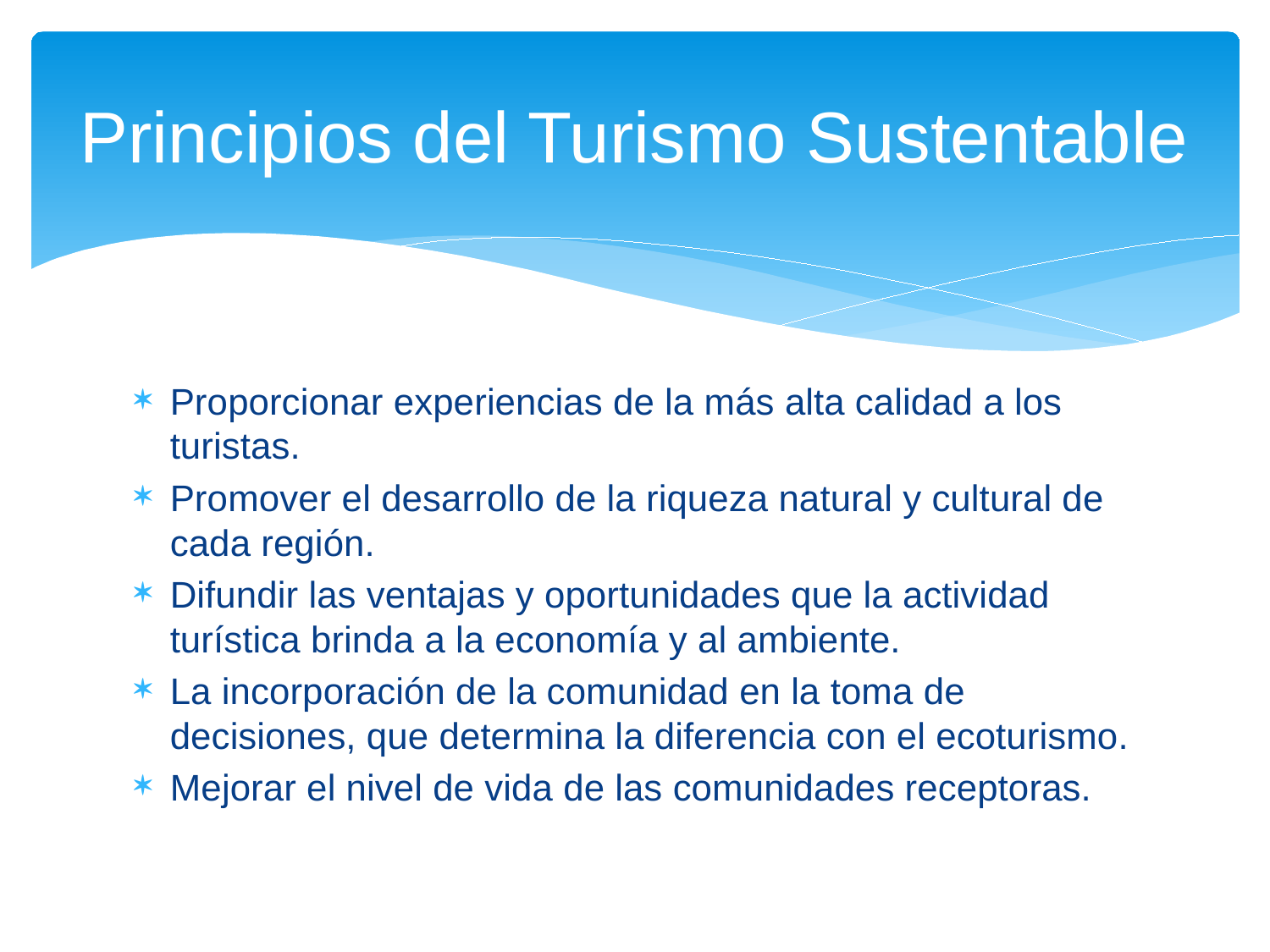

# Principios del Turismo Sustentable
Proporcionar experiencias de la más alta calidad a los turistas.
Promover el desarrollo de la riqueza natural y cultural de cada región.
Difundir las ventajas y oportunidades que la actividad turística brinda a la economía y al ambiente.
La incorporación de la comunidad en la toma de decisiones, que determina la diferencia con el ecoturismo.
Mejorar el nivel de vida de las comunidades receptoras.